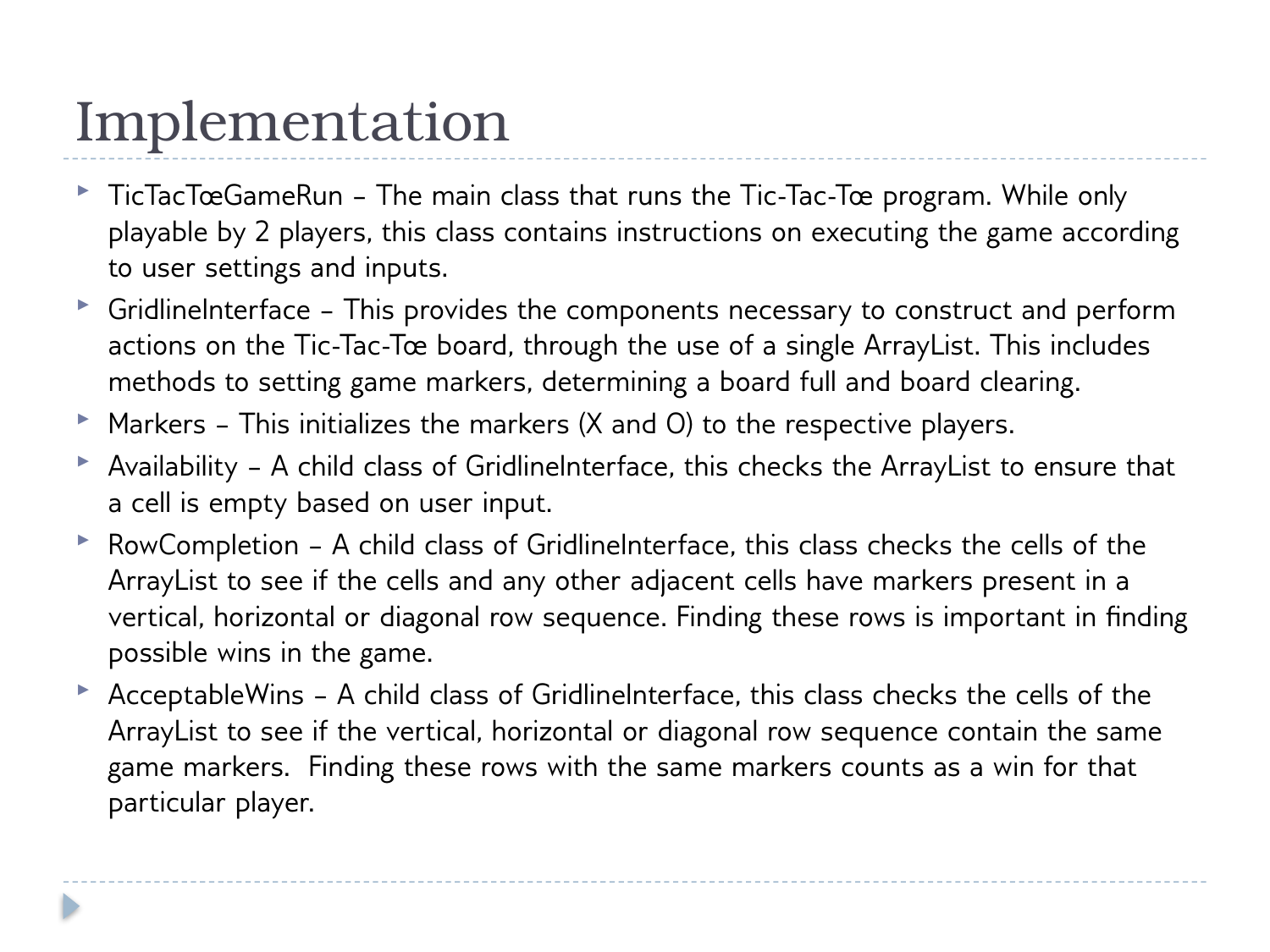

# Implementation
TicTacToeGameRun – The main class that runs the Tic-Tac-Toe program. While only playable by 2 players, this class contains instructions on executing the game according to user settings and inputs.
GridlineInterface – This provides the components necessary to construct and perform actions on the Tic-Tac-Toe board, through the use of a single ArrayList. This includes methods to setting game markers, determining a board full and board clearing.
Markers – This initializes the markers (X and O) to the respective players.
Availability – A child class of GridlineInterface, this checks the ArrayList to ensure that a cell is empty based on user input.
RowCompletion – A child class of GridlineInterface, this class checks the cells of the ArrayList to see if the cells and any other adjacent cells have markers present in a vertical, horizontal or diagonal row sequence. Finding these rows is important in finding possible wins in the game.
AcceptableWins – A child class of GridlineInterface, this class checks the cells of the ArrayList to see if the vertical, horizontal or diagonal row sequence contain the same game markers.  Finding these rows with the same markers counts as a win for that particular player.